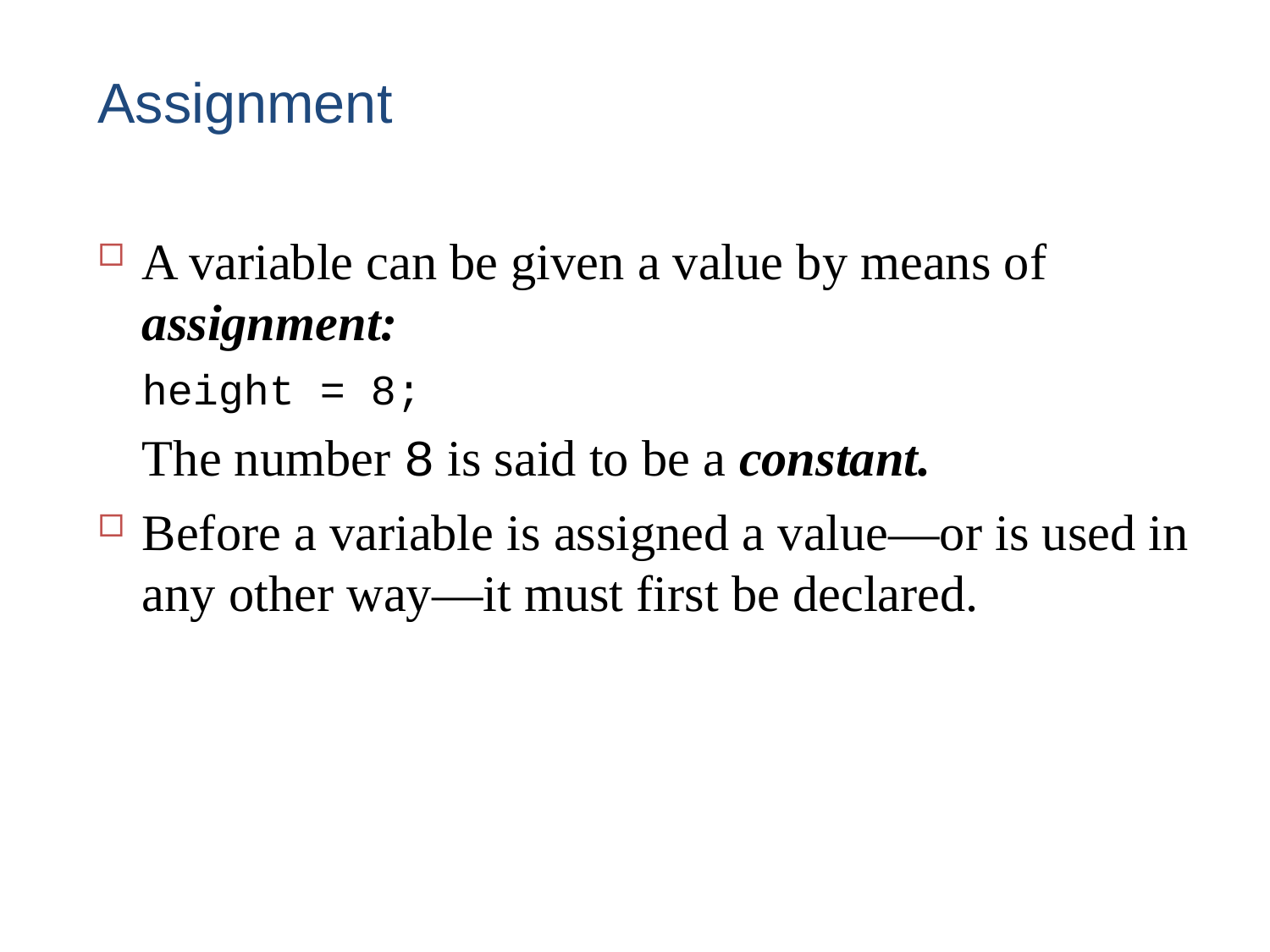

# Assignment
A variable can be given a value by means of assignment:
	height = 8;
	The number 8 is said to be a constant.
Before a variable is assigned a value—or is used in any other way—it must first be declared.